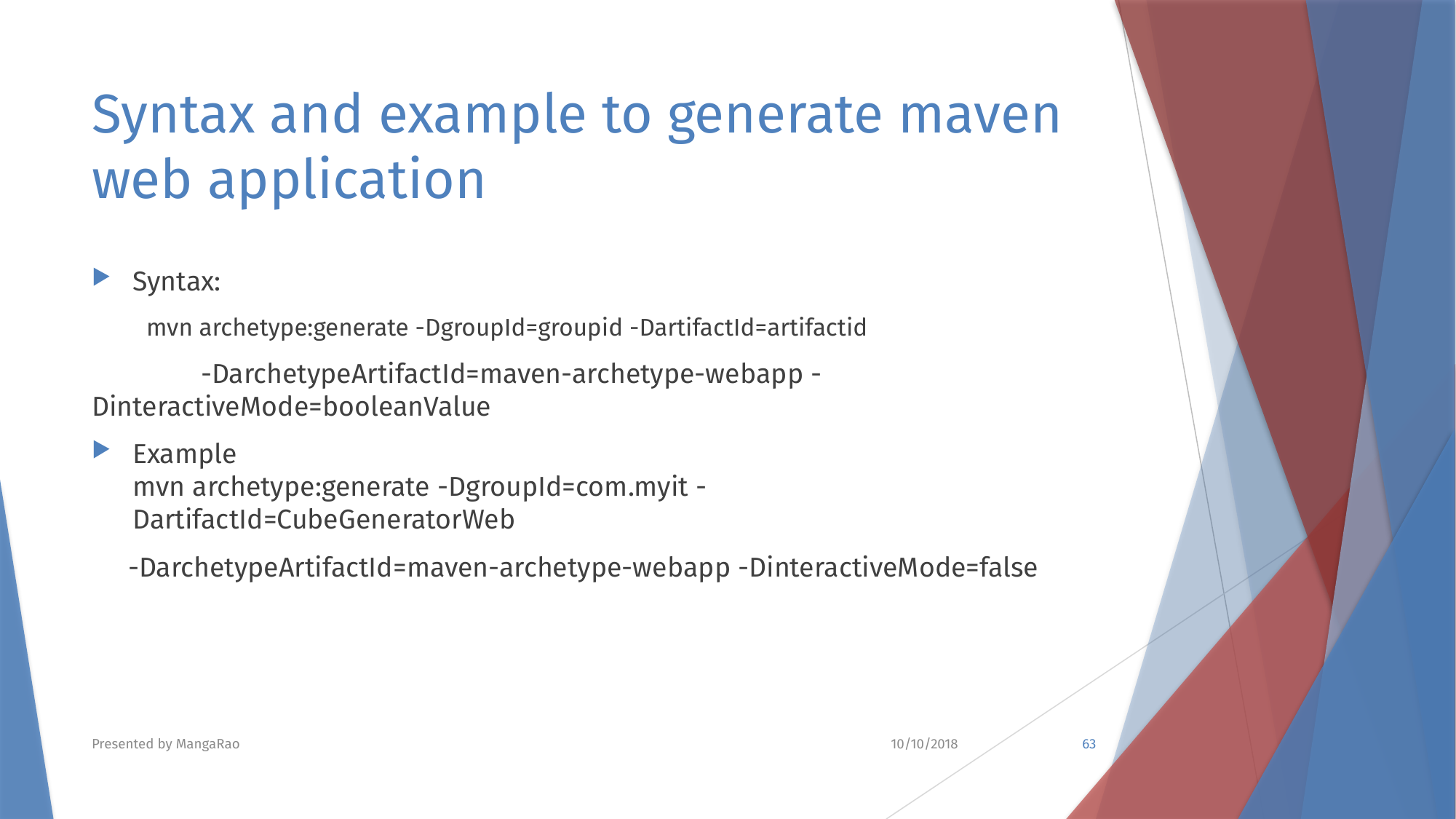

# Syntax and example to generate maven web application
Syntax:
mvn archetype:generate -DgroupId=groupid -DartifactId=artifactid
	-DarchetypeArtifactId=maven-archetype-webapp -	DinteractiveMode=booleanValue
Example
mvn archetype:generate -DgroupId=com.myit -DartifactId=CubeGeneratorWeb
     -DarchetypeArtifactId=maven-archetype-webapp -DinteractiveMode=false

Presented by MangaRao
10/10/2018
63